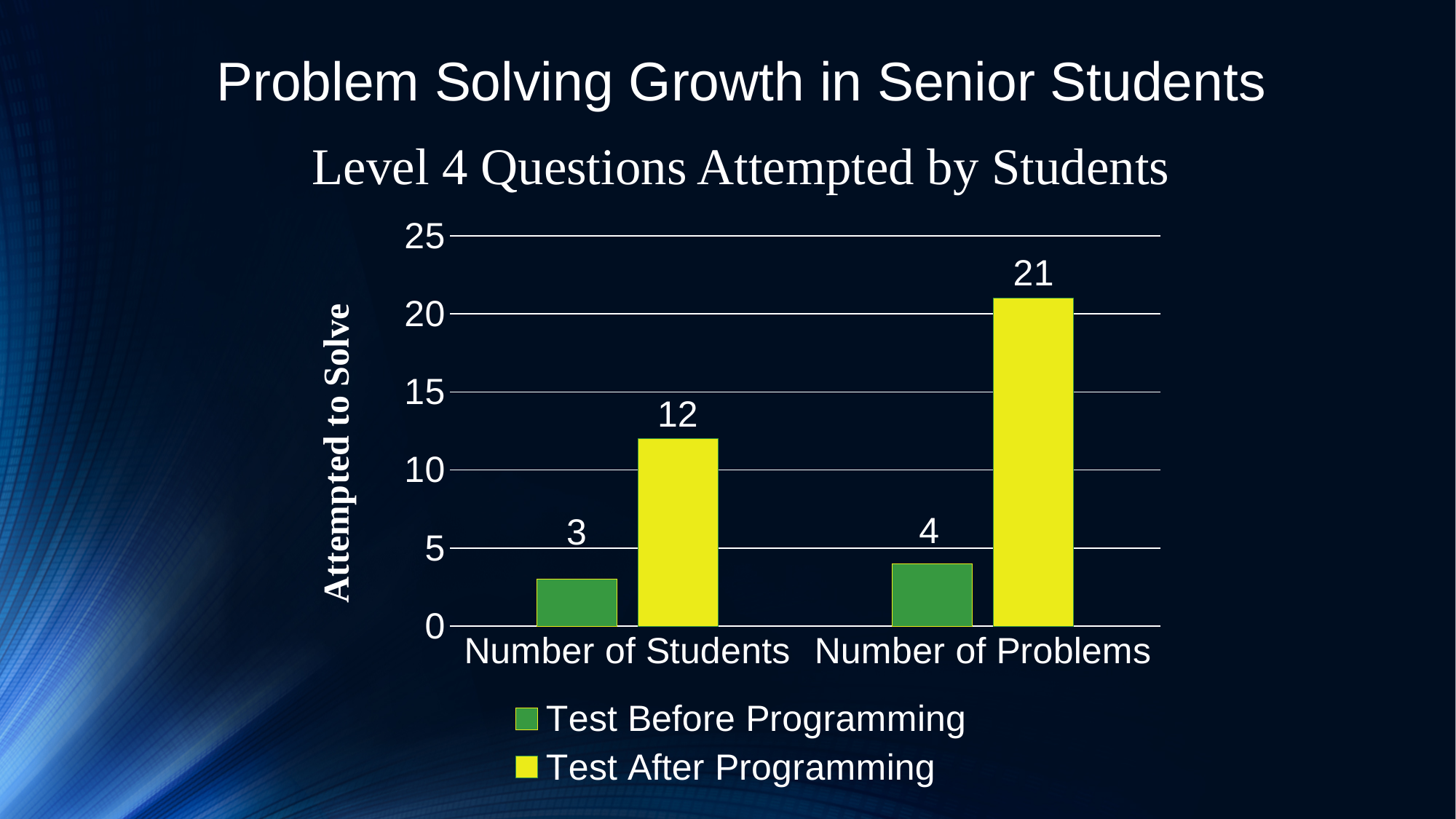

# Level 4 Questions Attempted by Students
Problem Solving Growth in Senior Students

### Chart

| Category | Test Before Programming | Test After Programming |
|---|---|---|
| Number of Students | 3.0 | 12.0 |
| Number of Problems | 4.0 | 21.0 |